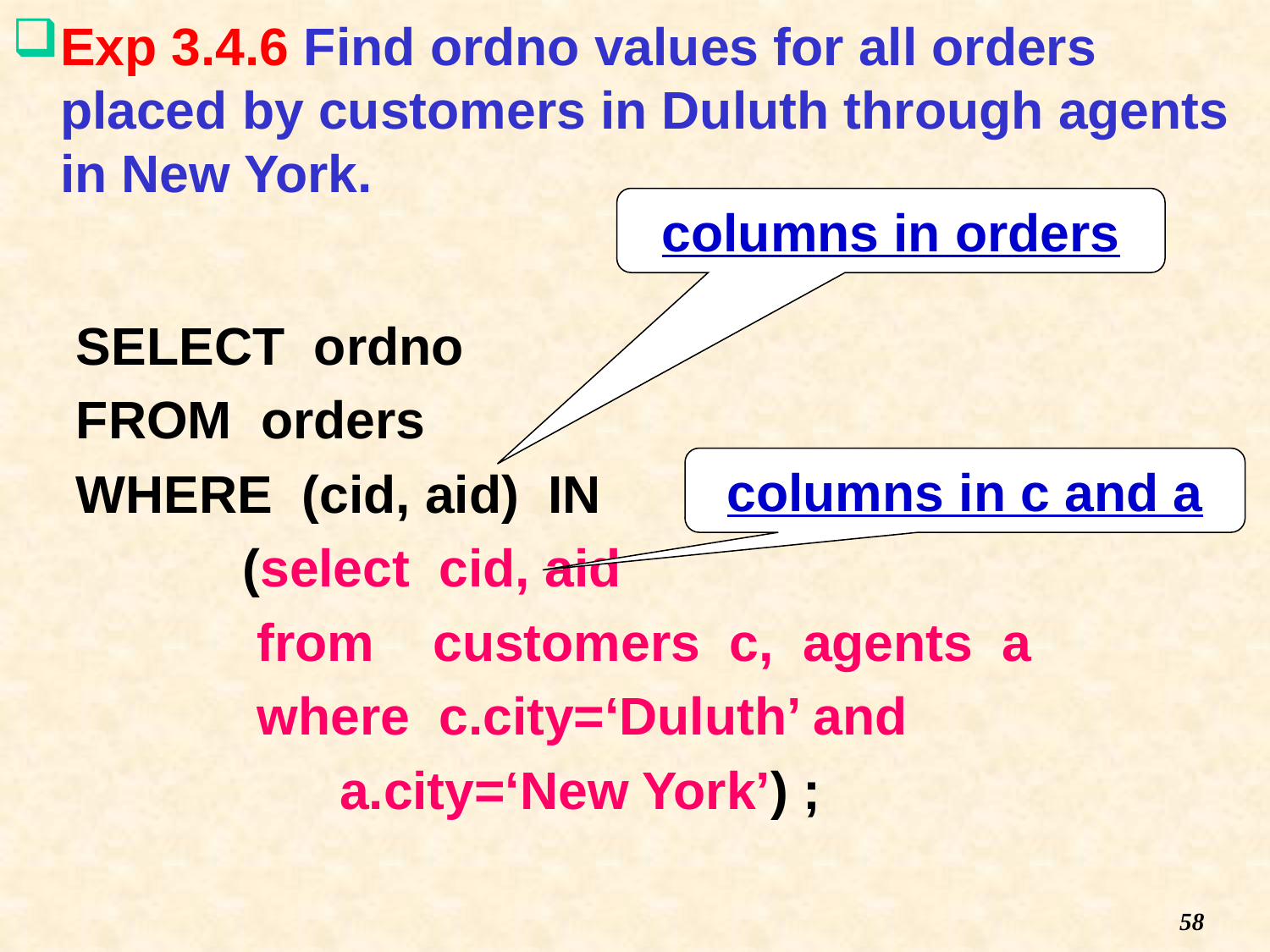

# Exp 3.4.6 Find ordno values for all orders placed by customers in Duluth through agents in New York.
columns in orders
SELECT  ordno
FROM  orders
WHERE  (cid, aid)  IN
		(select  cid, aid
 		 from    customers  c,  agents  a
		 where  c.city=‘Duluth’ and
     a.city=‘New York’) ;
columns in c and a

58